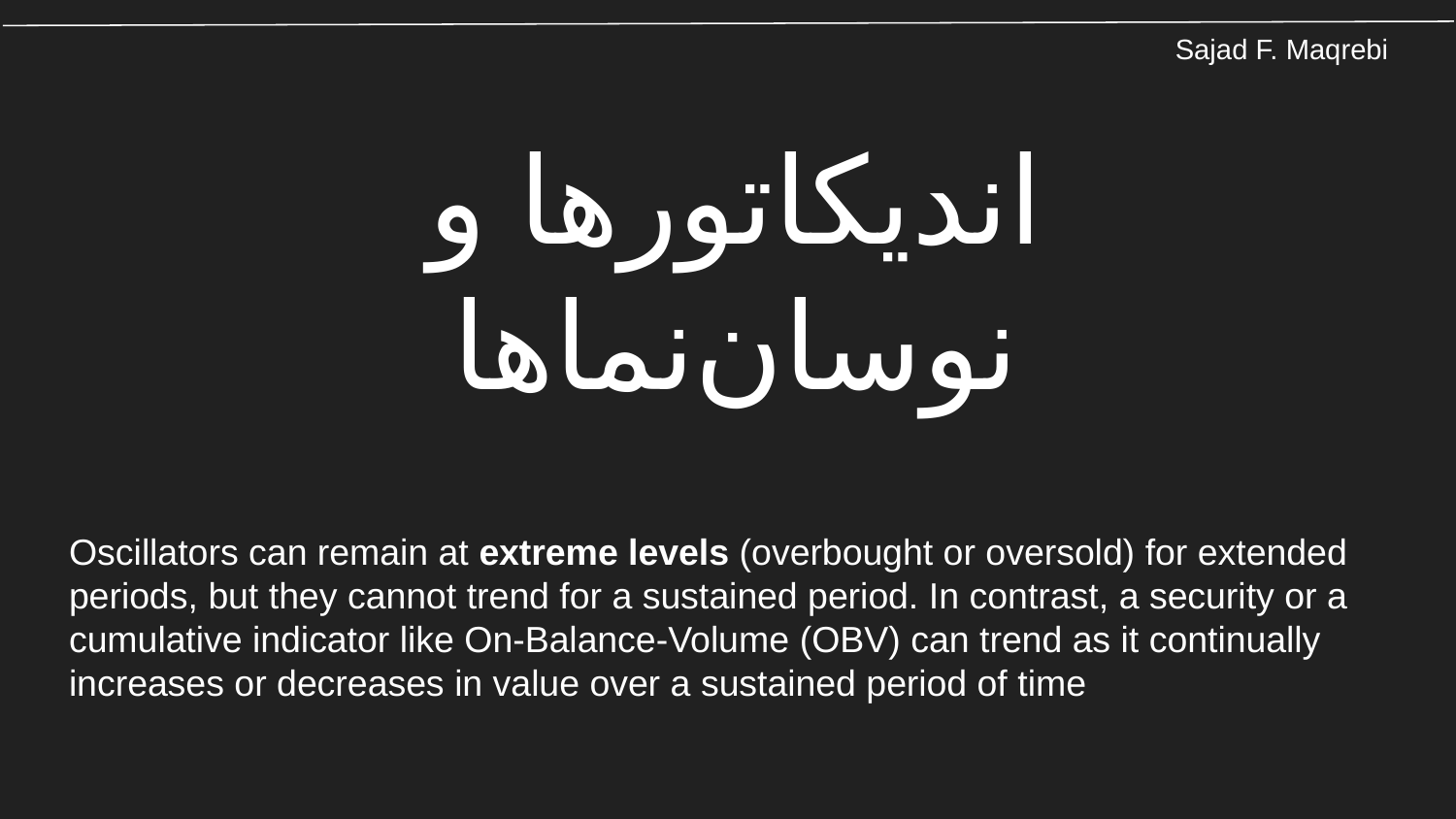

# اندیکاتورها و نوسان‌نماها
Oscillators can remain at extreme levels (overbought or oversold) for extended periods, but they cannot trend for a sustained period. In contrast, a security or a cumulative indicator like On-Balance-Volume (OBV) can trend as it continually increases or decreases in value over a sustained period of time